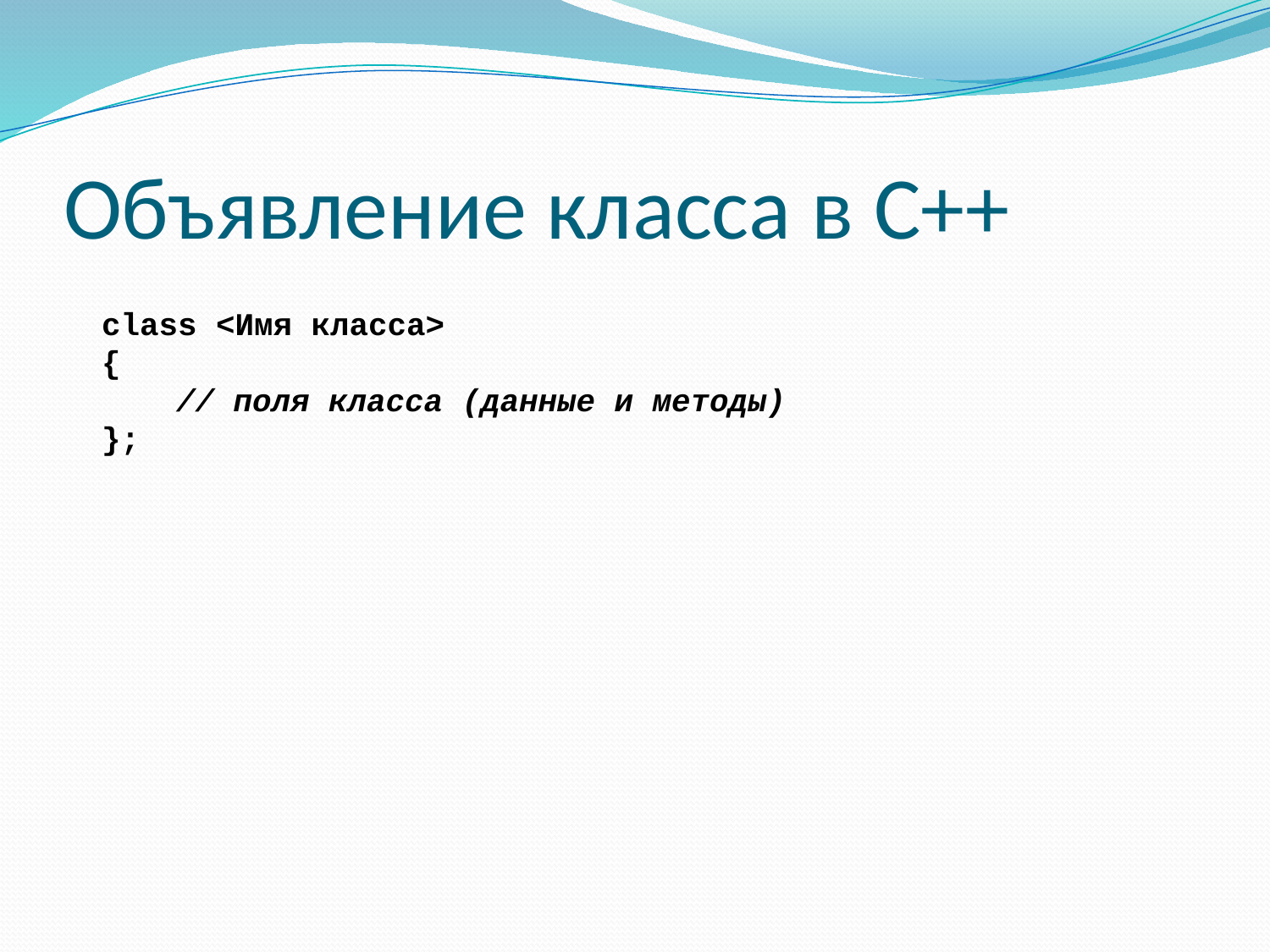

# Объявление класса в С++
class <Имя класса>
{
	// поля класса (данные и методы)
};